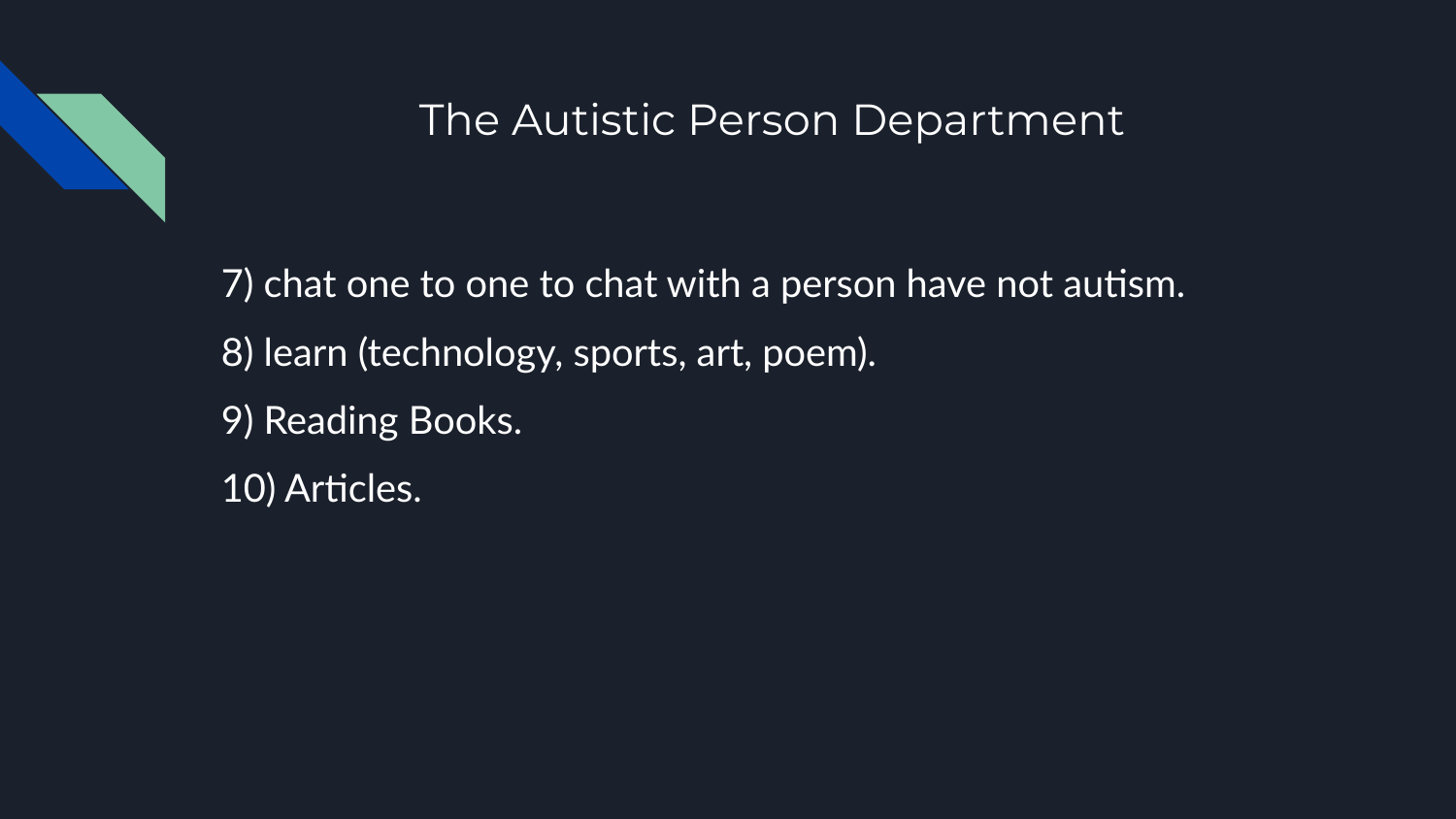

# The Autistic Person Department

7) chat one to one to chat with a person have not autism.
8) learn (technology, sports, art, poem).
9) Reading Books.
10) Articles.